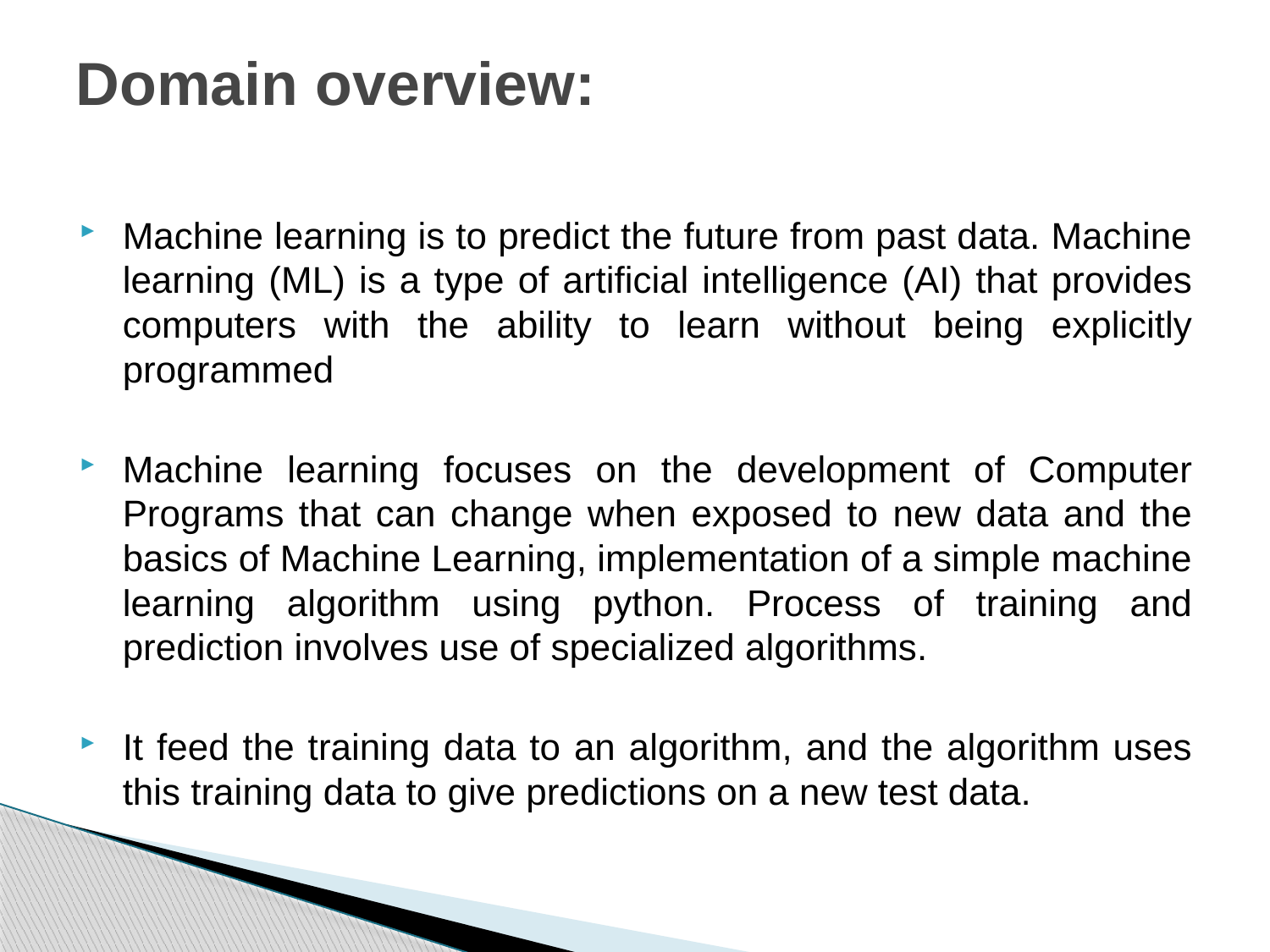

# Domain overview:
Machine learning is to predict the future from past data. Machine learning (ML) is a type of artificial intelligence (AI) that provides computers with the ability to learn without being explicitly programmed

Machine learning focuses on the development of Computer Programs that can change when exposed to new data and the basics of Machine Learning, implementation of a simple machine learning algorithm using python. Process of training and prediction involves use of specialized algorithms.

It feed the training data to an algorithm, and the algorithm uses this training data to give predictions on a new test data.